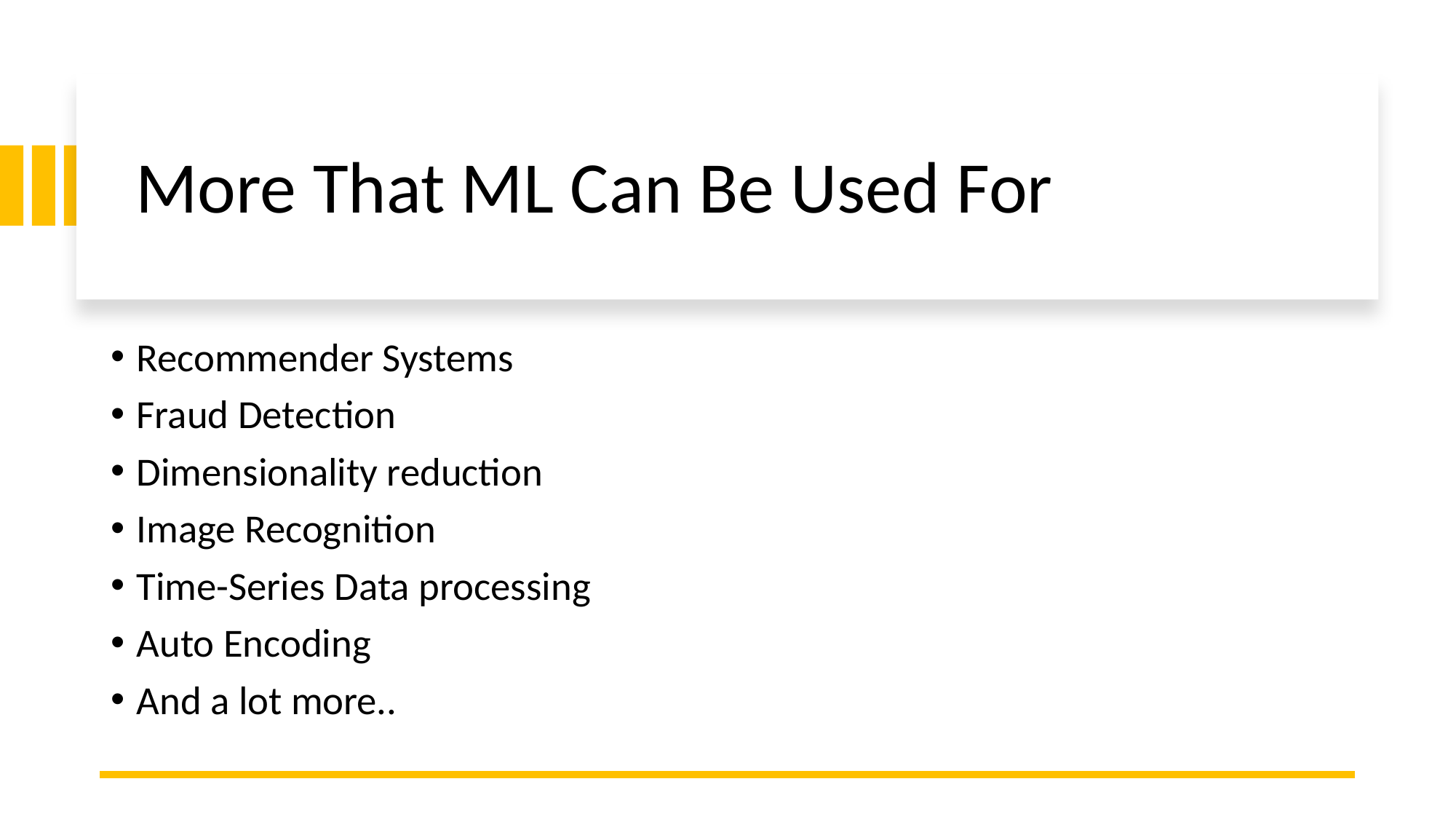

# More That ML Can Be Used For

Recommender Systems
Fraud Detection
Dimensionality reduction
Image Recognition
Time-Series Data processing
Auto Encoding
And a lot more..